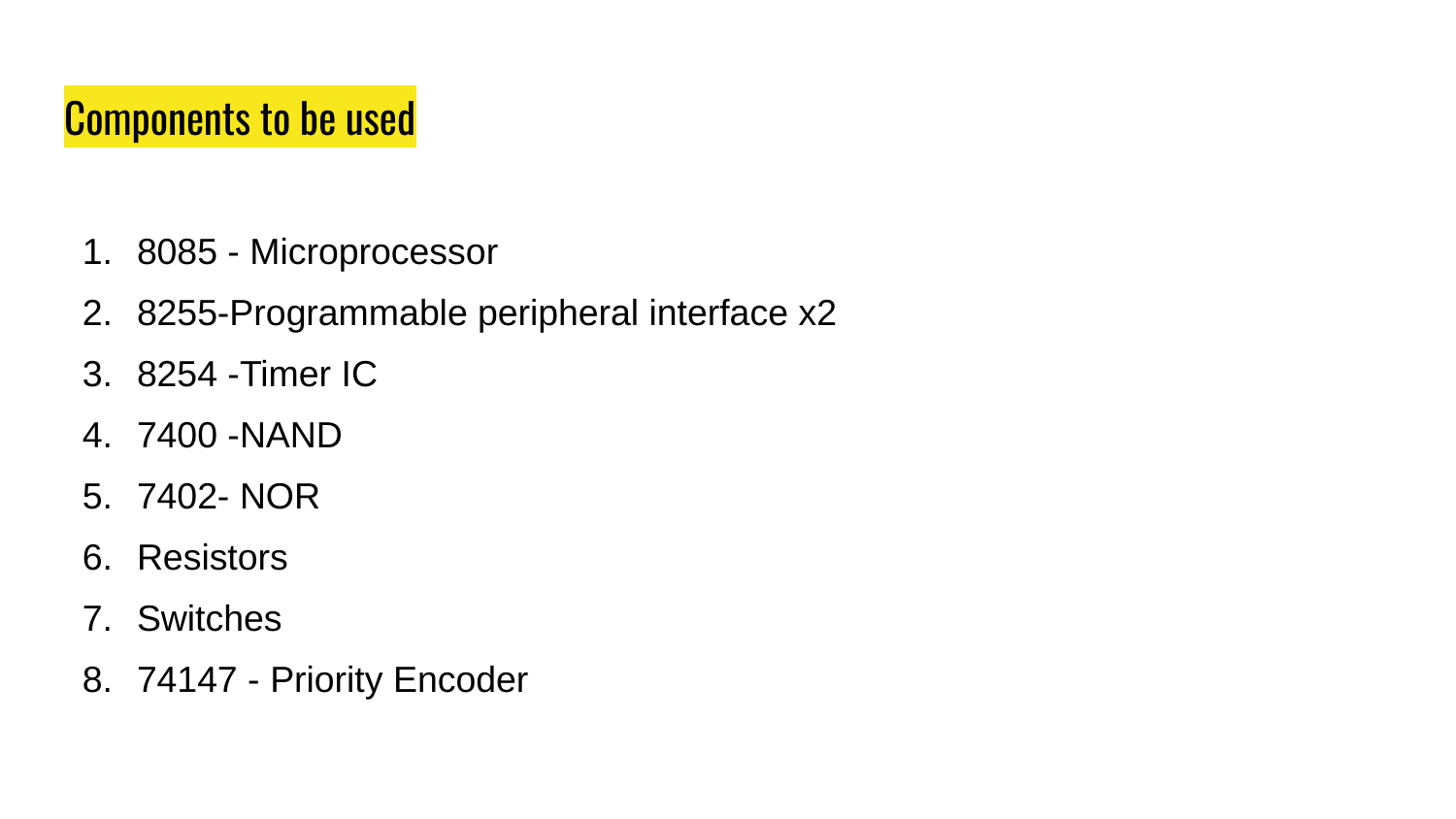

# Components to be used
8085 - Microprocessor
8255-Programmable peripheral interface x2
8254 -Timer IC
7400 -NAND
7402- NOR
Resistors
Switches
74147 - Priority Encoder